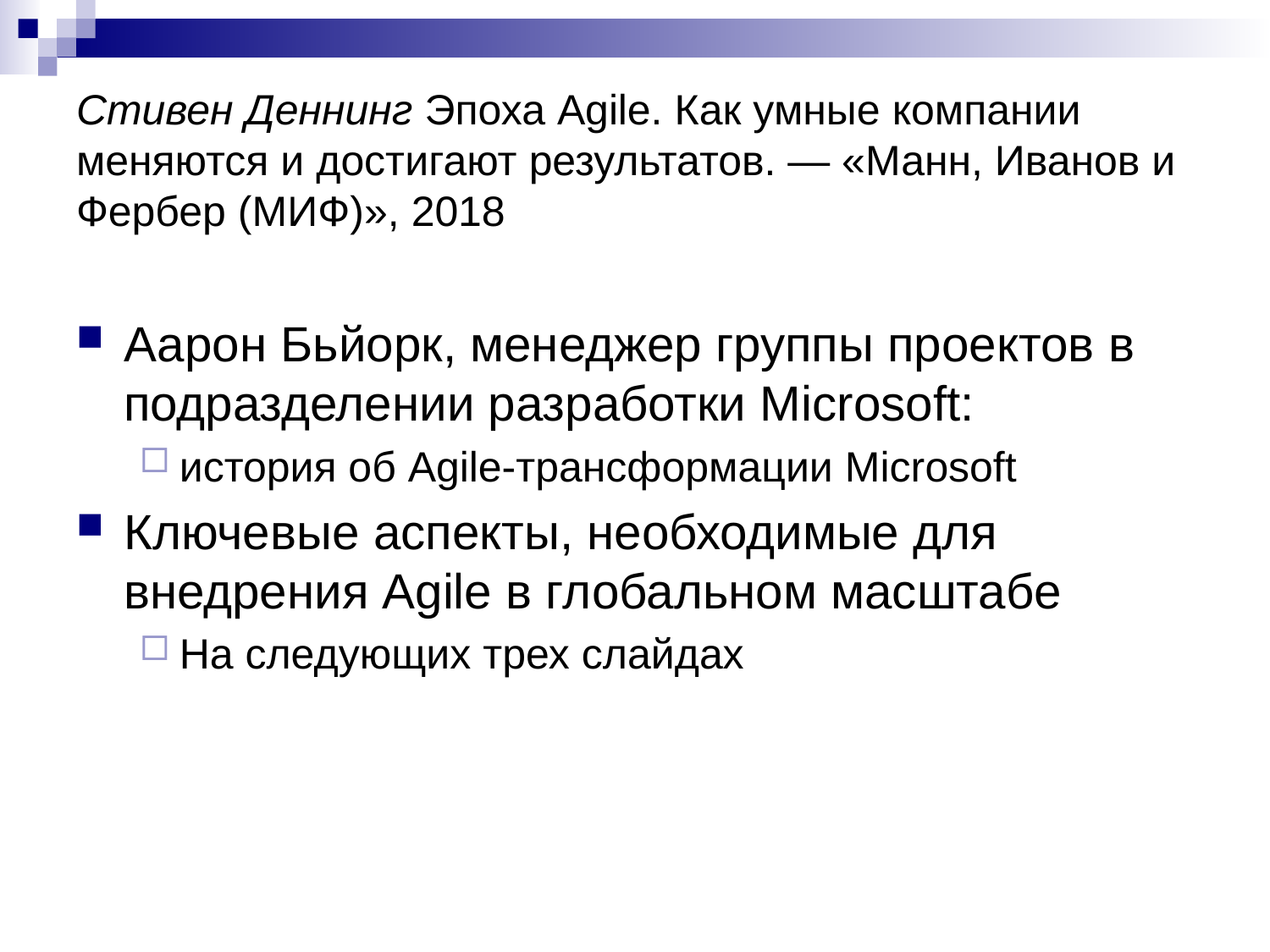

# Стивен Деннинг Эпоха Agile. Как умные компании меняются и достигают результатов. — «Манн, Иванов и Фербер (МИФ)», 2018
Аарон Бьйорк, менеджер группы проектов в подразделении разработки Microsoft:
история об Agile-трансформации Microsoft
Ключевые аспекты, необходимые для внедрения Agile в глобальном масштабе
На следующих трех слайдах